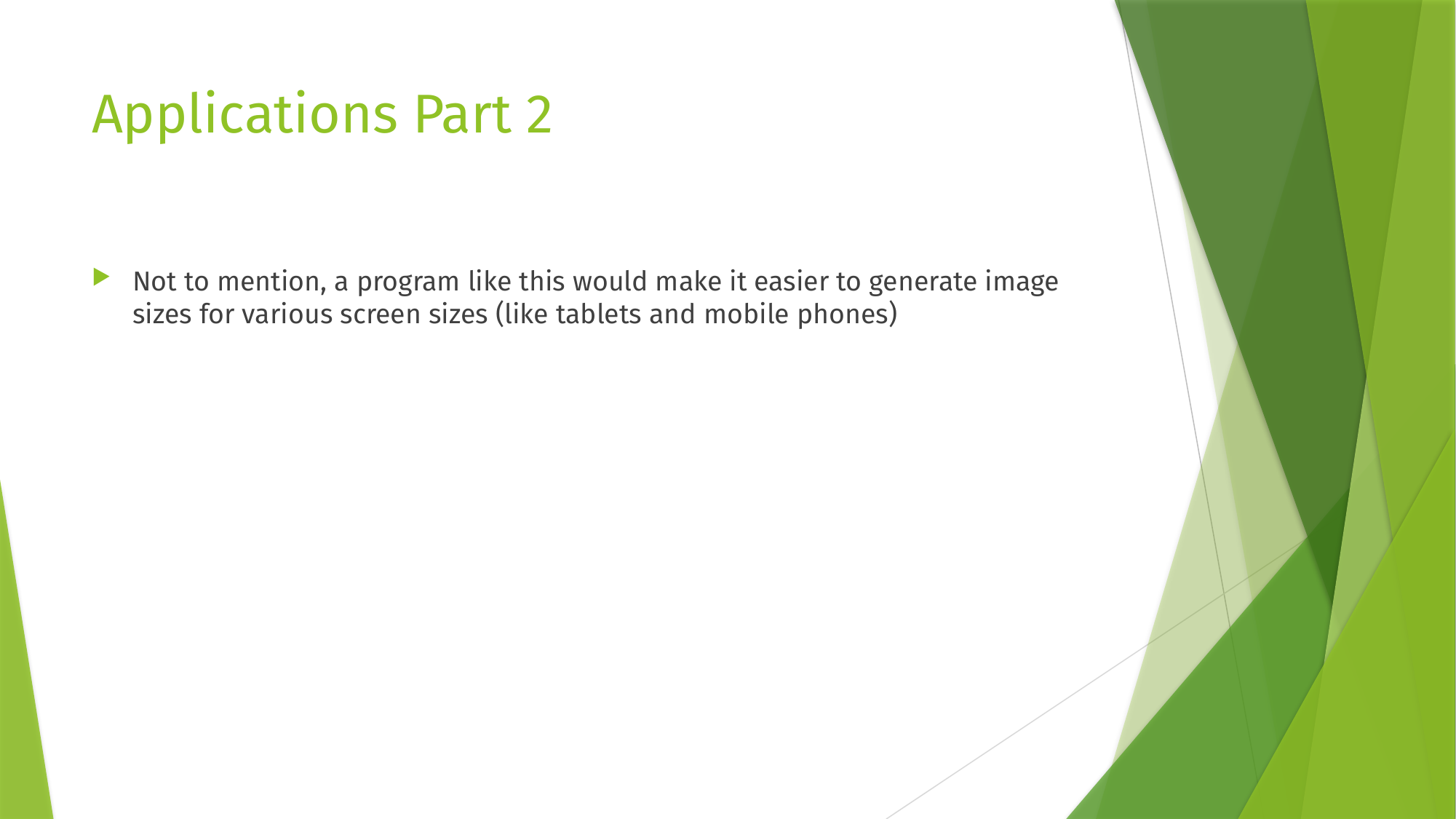

# Applications Part 2
Not to mention, a program like this would make it easier to generate image sizes for various screen sizes (like tablets and mobile phones)